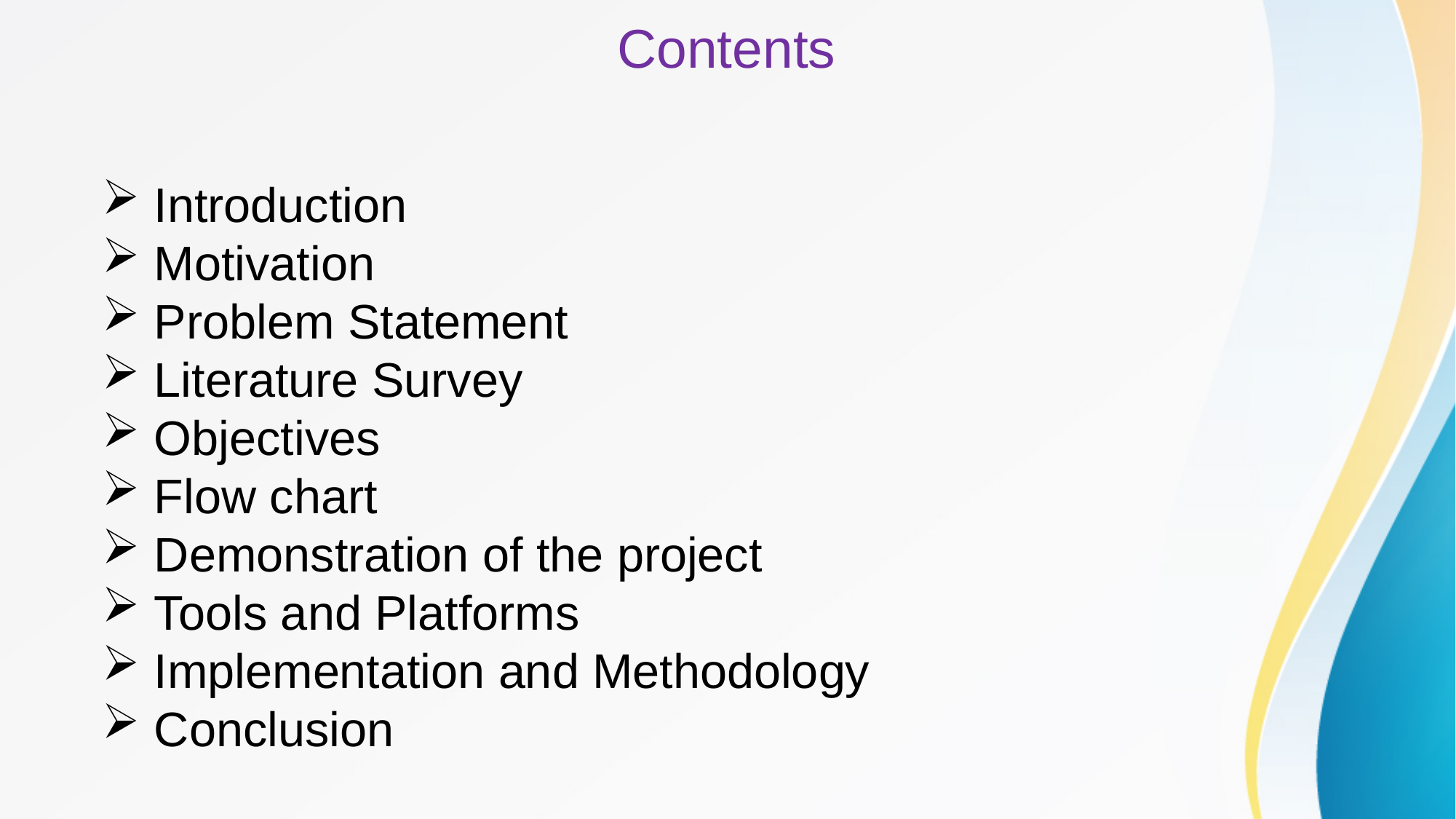

Contents

 Introduction
 Motivation
 Problem Statement
 Literature Survey
 Objectives
 Flow chart
 Demonstration of the project
 Tools and Platforms
 Implementation and Methodology
 Conclusion